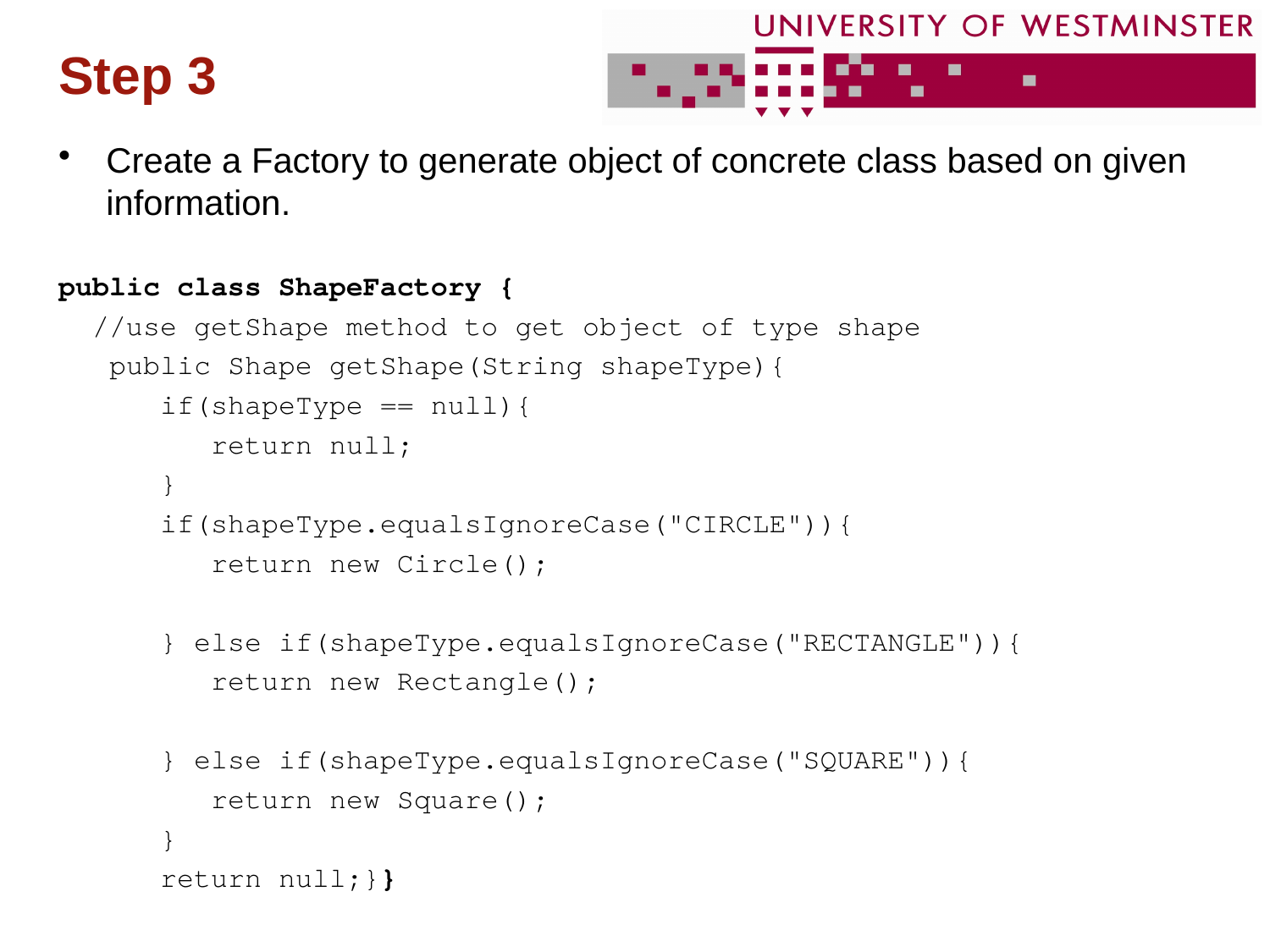

# Step 3
Create a Factory to generate object of concrete class based on given information.

public class ShapeFactory {
  //use getShape method to get object of type shape
   public Shape getShape(String shapeType){
      if(shapeType == null){
         return null;
      }
      if(shapeType.equalsIgnoreCase("CIRCLE")){
         return new Circle();

      } else if(shapeType.equalsIgnoreCase("RECTANGLE")){
         return new Rectangle();

      } else if(shapeType.equalsIgnoreCase("SQUARE")){
         return new Square();
      }
      return null;}}